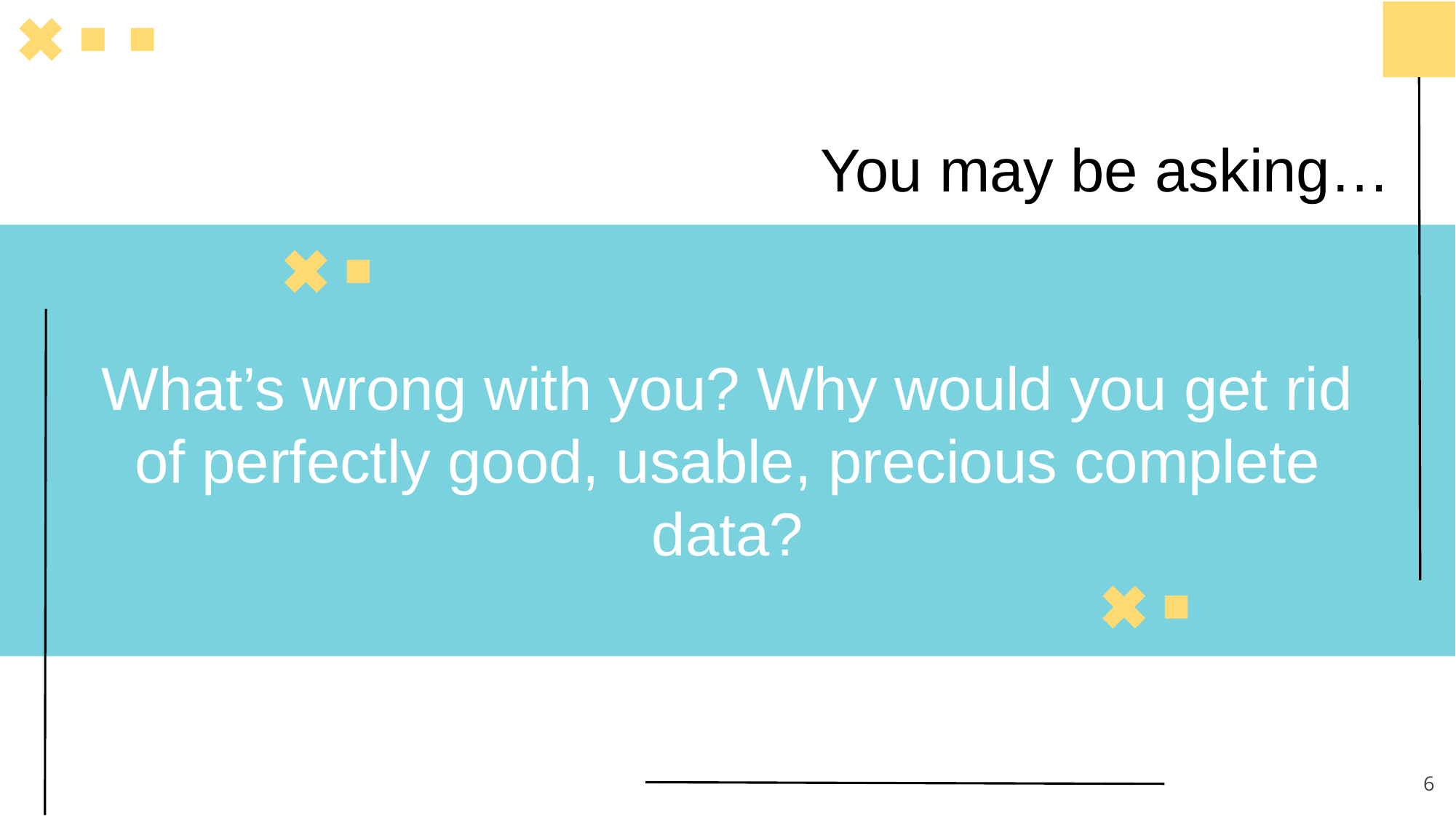

# You may be asking…

What’s wrong with you? Why would you get rid of perfectly good, usable, precious complete data?

6